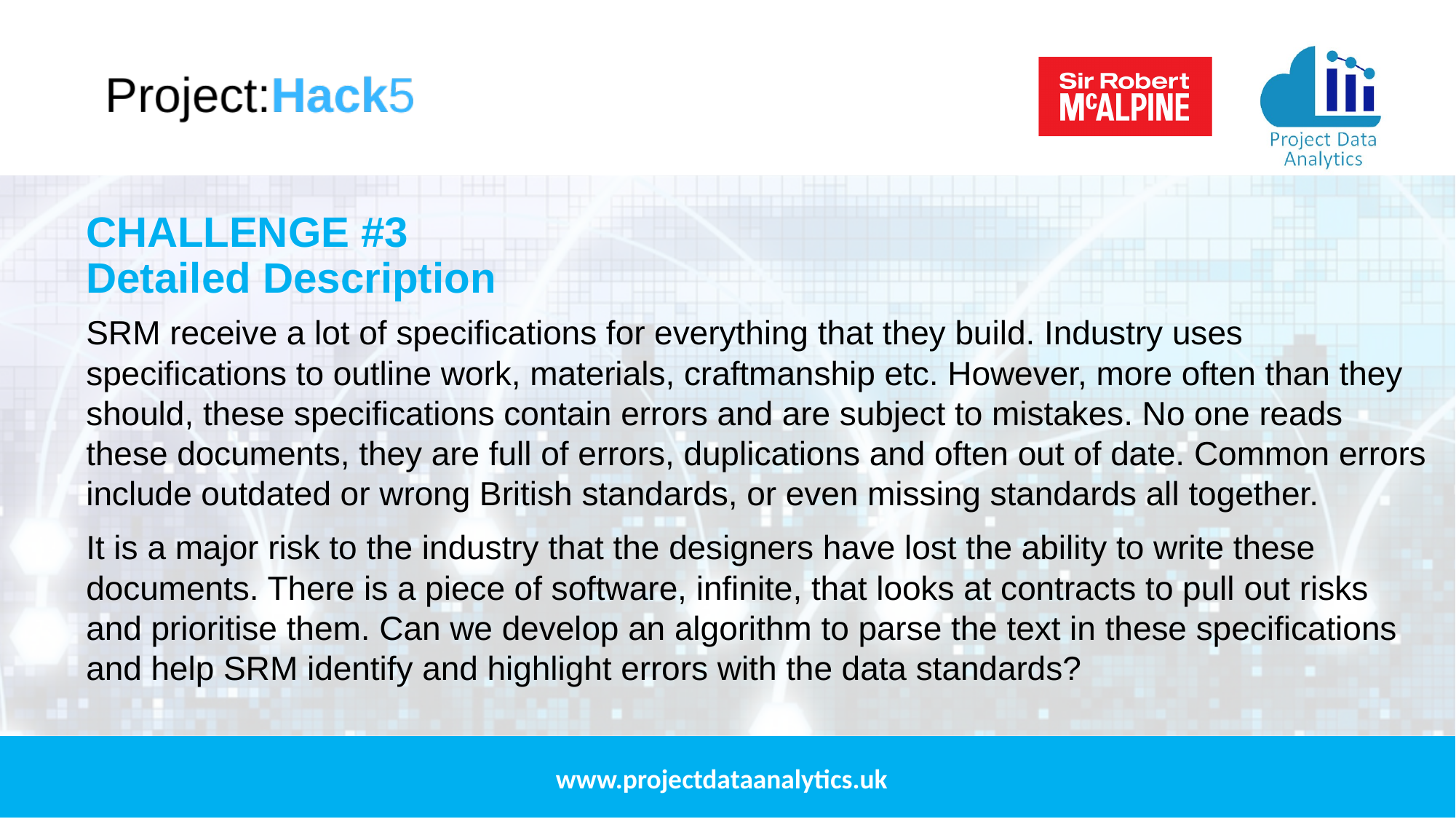

CHALLENGE #3
Detailed Description
SRM receive a lot of specifications for everything that they build. Industry uses specifications to outline work, materials, craftmanship etc. However, more often than they should, these specifications contain errors and are subject to mistakes. No one reads these documents, they are full of errors, duplications and often out of date. Common errors include outdated or wrong British standards, or even missing standards all together.
It is a major risk to the industry that the designers have lost the ability to write these documents. There is a piece of software, infinite, that looks at contracts to pull out risks and prioritise them. Can we develop an algorithm to parse the text in these specifications and help SRM identify and highlight errors with the data standards?